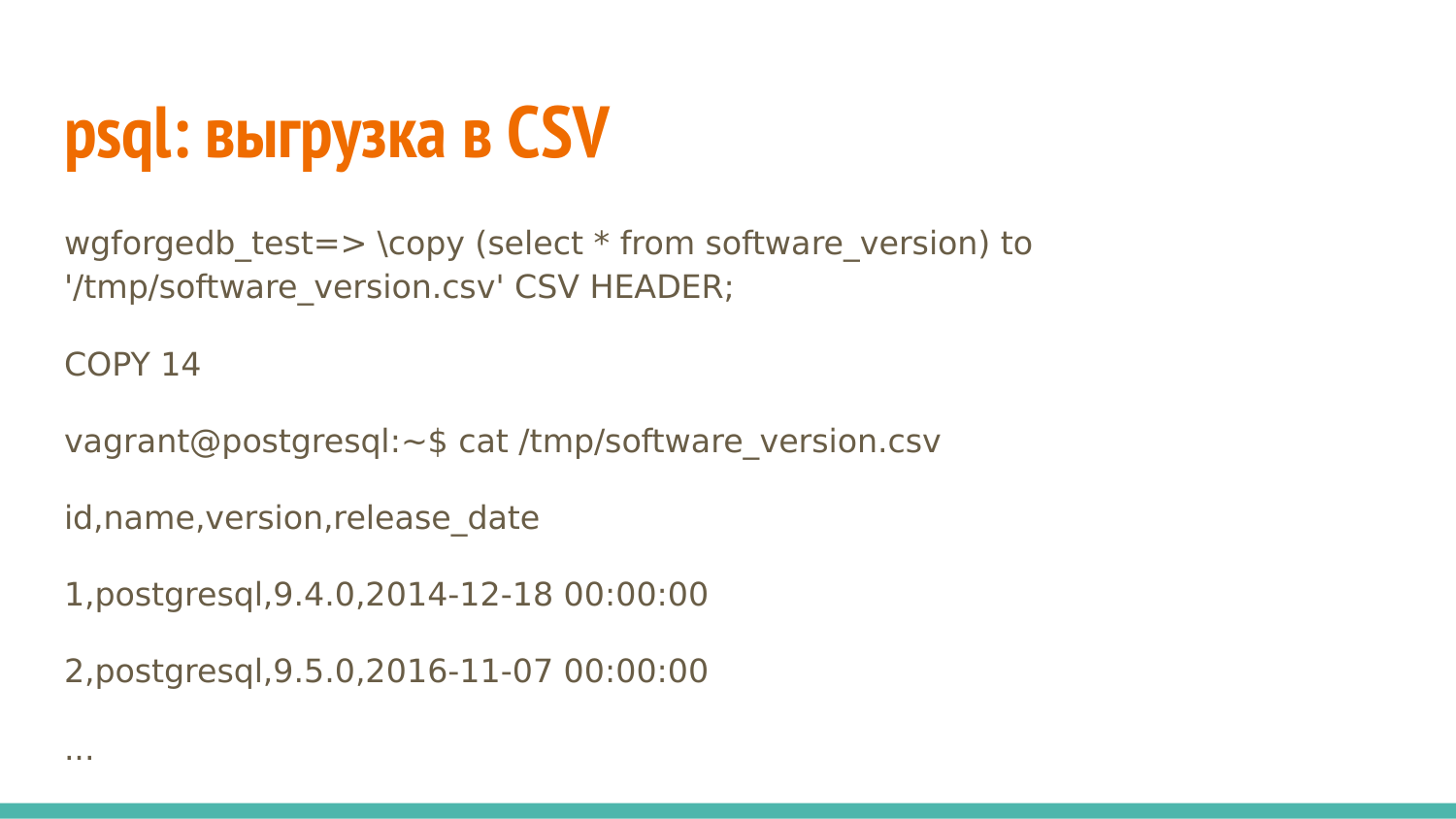

# psql: выгрузка в CSV
wgforgedb_test=> \copy (select * from software_version) to '/tmp/software_version.csv' CSV HEADER;
COPY 14
vagrant@postgresql:~$ cat /tmp/software_version.csv
id,name,version,release_date
1,postgresql,9.4.0,2014-12-18 00:00:00
2,postgresql,9.5.0,2016-11-07 00:00:00
...